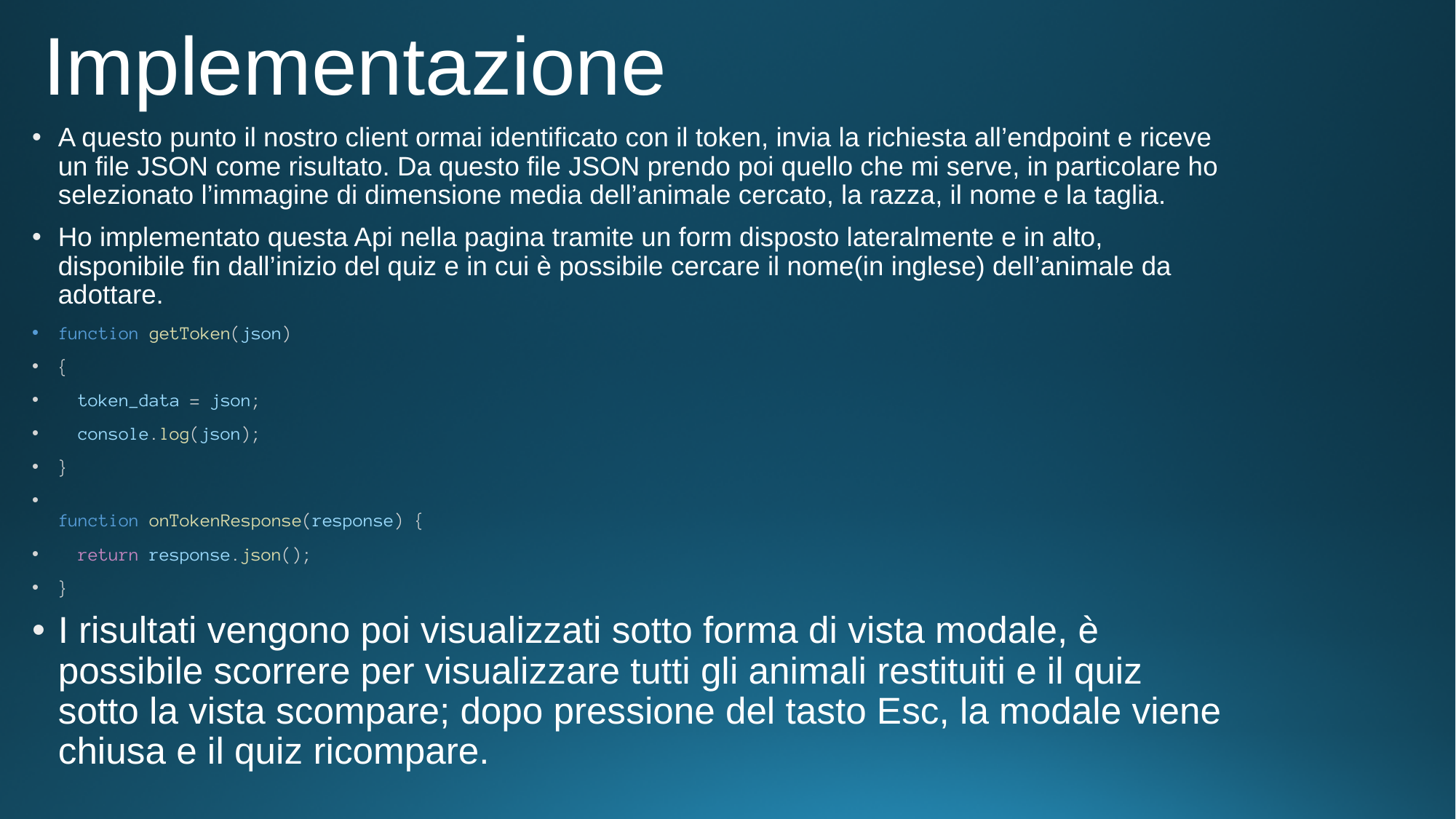

Implementazione
A questo punto il nostro client ormai identificato con il token, invia la richiesta all’endpoint e riceve un file JSON come risultato. Da questo file JSON prendo poi quello che mi serve, in particolare ho selezionato l’immagine di dimensione media dell’animale cercato, la razza, il nome e la taglia.
Ho implementato questa Api nella pagina tramite un form disposto lateralmente e in alto, disponibile fin dall’inizio del quiz e in cui è possibile cercare il nome(in inglese) dell’animale da adottare.
function getToken(json)
{
  token_data = json;
  console.log(json);
}
function onTokenResponse(response) {
  return response.json();
}
I risultati vengono poi visualizzati sotto forma di vista modale, è possibile scorrere per visualizzare tutti gli animali restituiti e il quiz sotto la vista scompare; dopo pressione del tasto Esc, la modale viene chiusa e il quiz ricompare.